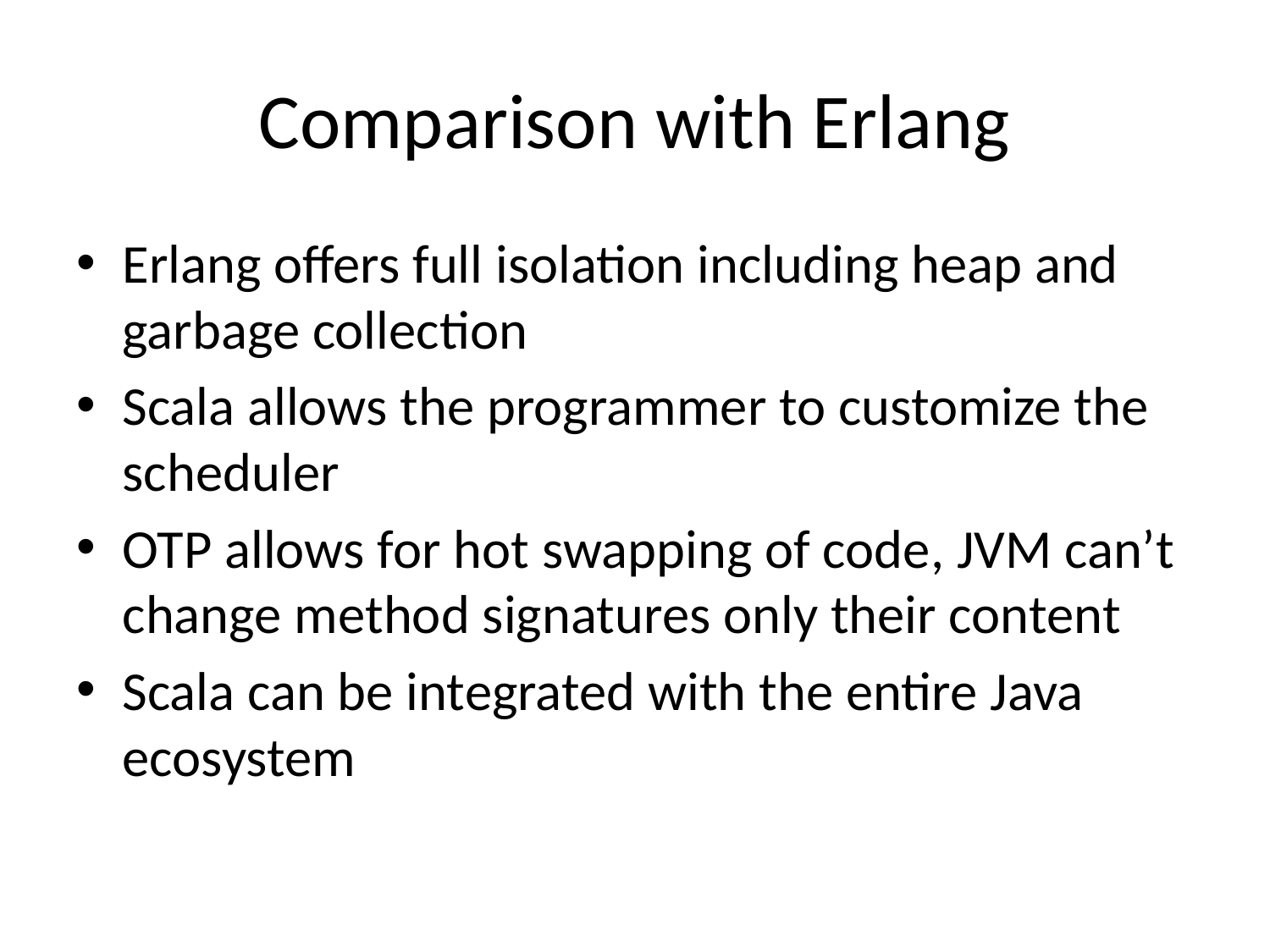

# Comparison with Erlang
Erlang offers full isolation including heap and garbage collection
Scala allows the programmer to customize the scheduler
OTP allows for hot swapping of code, JVM can’t change method signatures only their content
Scala can be integrated with the entire Java ecosystem